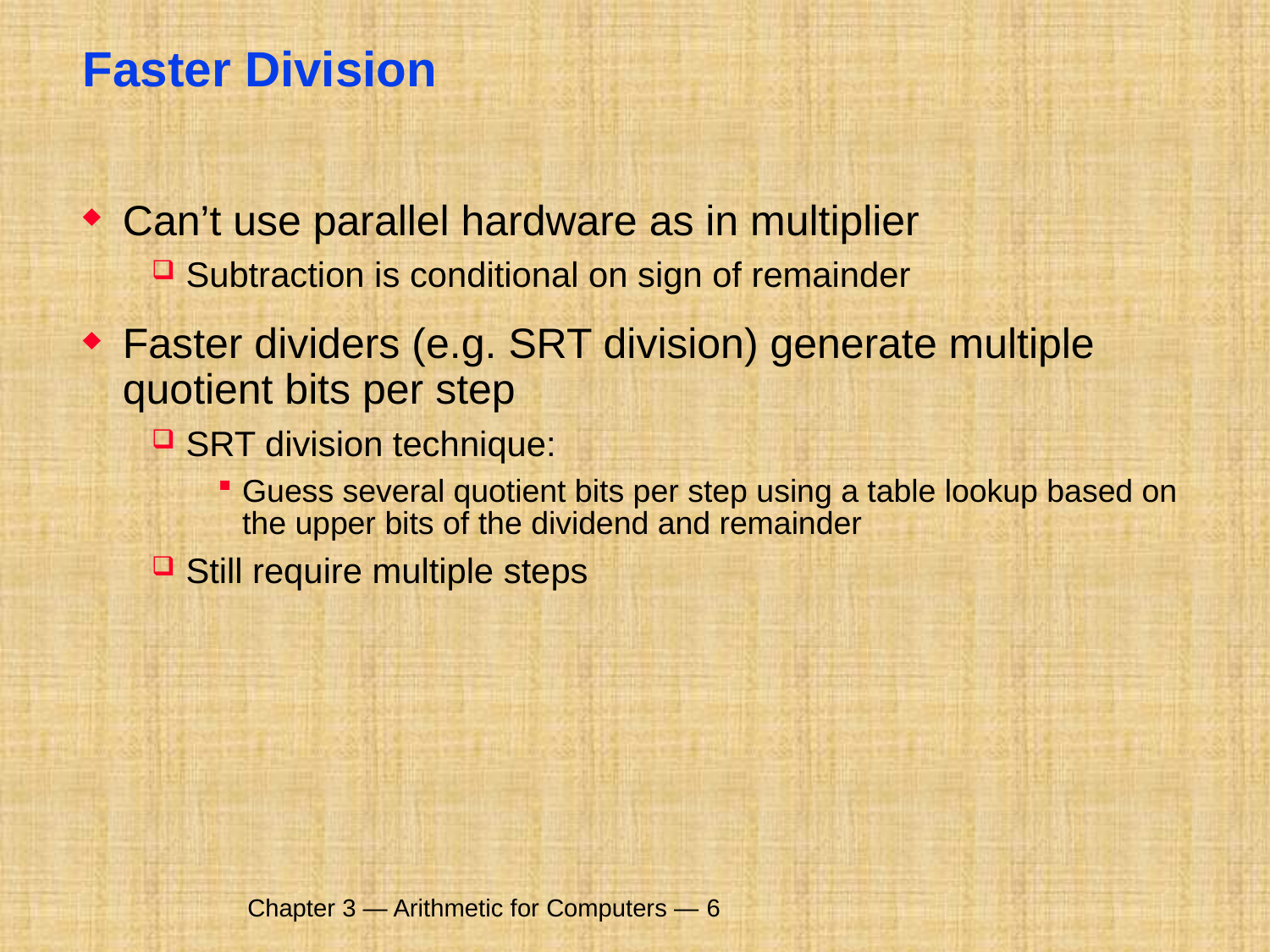

# Faster Division
Can’t use parallel hardware as in multiplier
Subtraction is conditional on sign of remainder
Faster dividers (e.g. SRT division) generate multiple quotient bits per step
SRT division technique:
Guess several quotient bits per step using a table lookup based on the upper bits of the dividend and remainder
Still require multiple steps
Chapter 3 — Arithmetic for Computers — 6